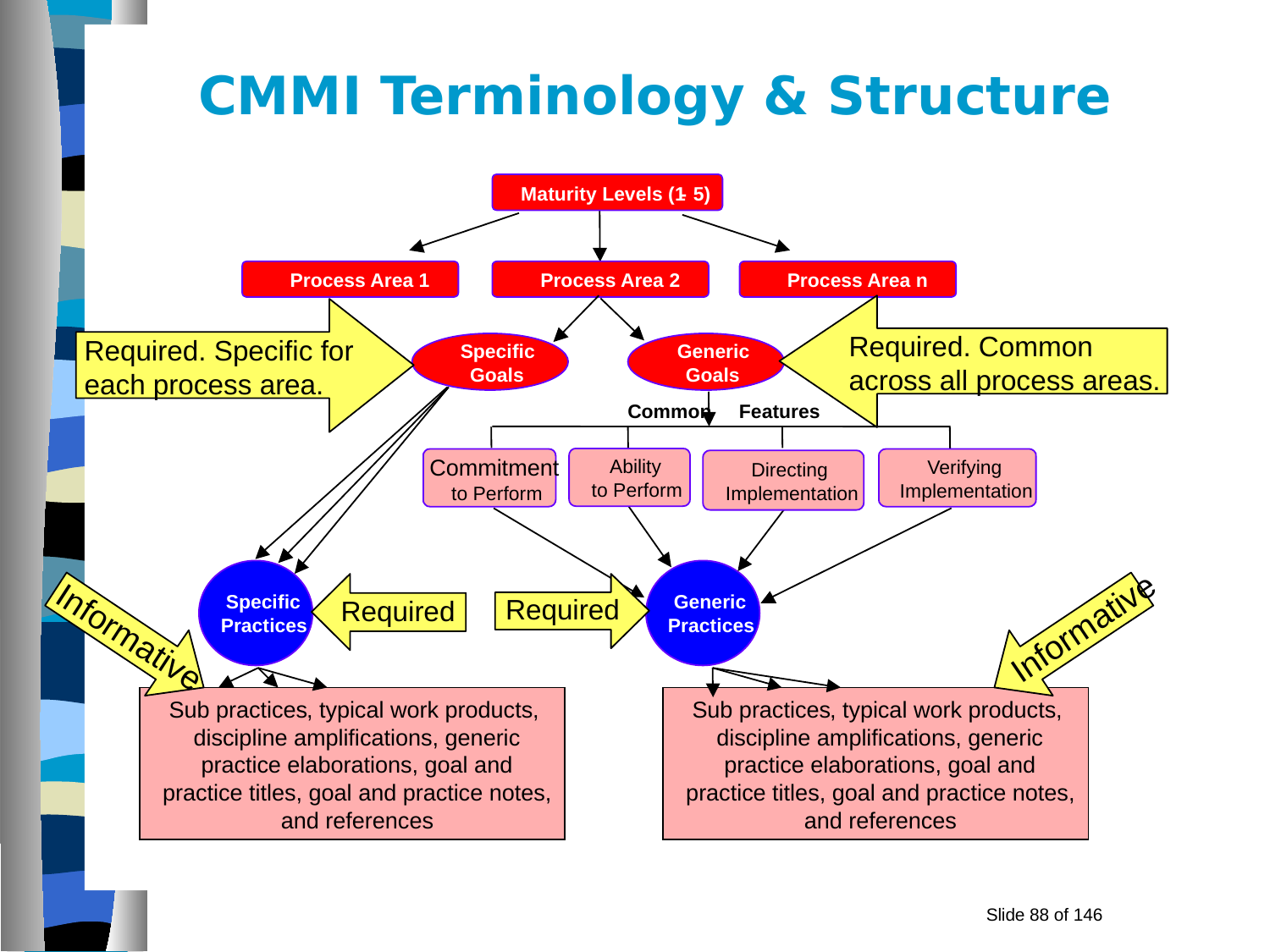

CMMI Terminology & Structure

Maturity Levels (1
-
5)

Process Area 1
Process Area 2
Process Area n

Required. Specific for each process area.
Required. Common across all process areas.

Specific
Generic
Goals
Goals

Common     Features

Commitment
Ability
Verifying
Directing
to Perform
Implementation
to Perform
Implementation

Specific
Generic
Required
Required
Informative
Practices
Practices
Informative

Sub practices
, typical work products,
Sub practices
, typical work products,
discipline amplifications, generic
discipline amplifications, generic
practice elaborations, goal and
practice elaborations, goal and
practice titles, goal and practice notes,
practice titles, goal and practice notes,
and references
and references
Slide 88 of 146